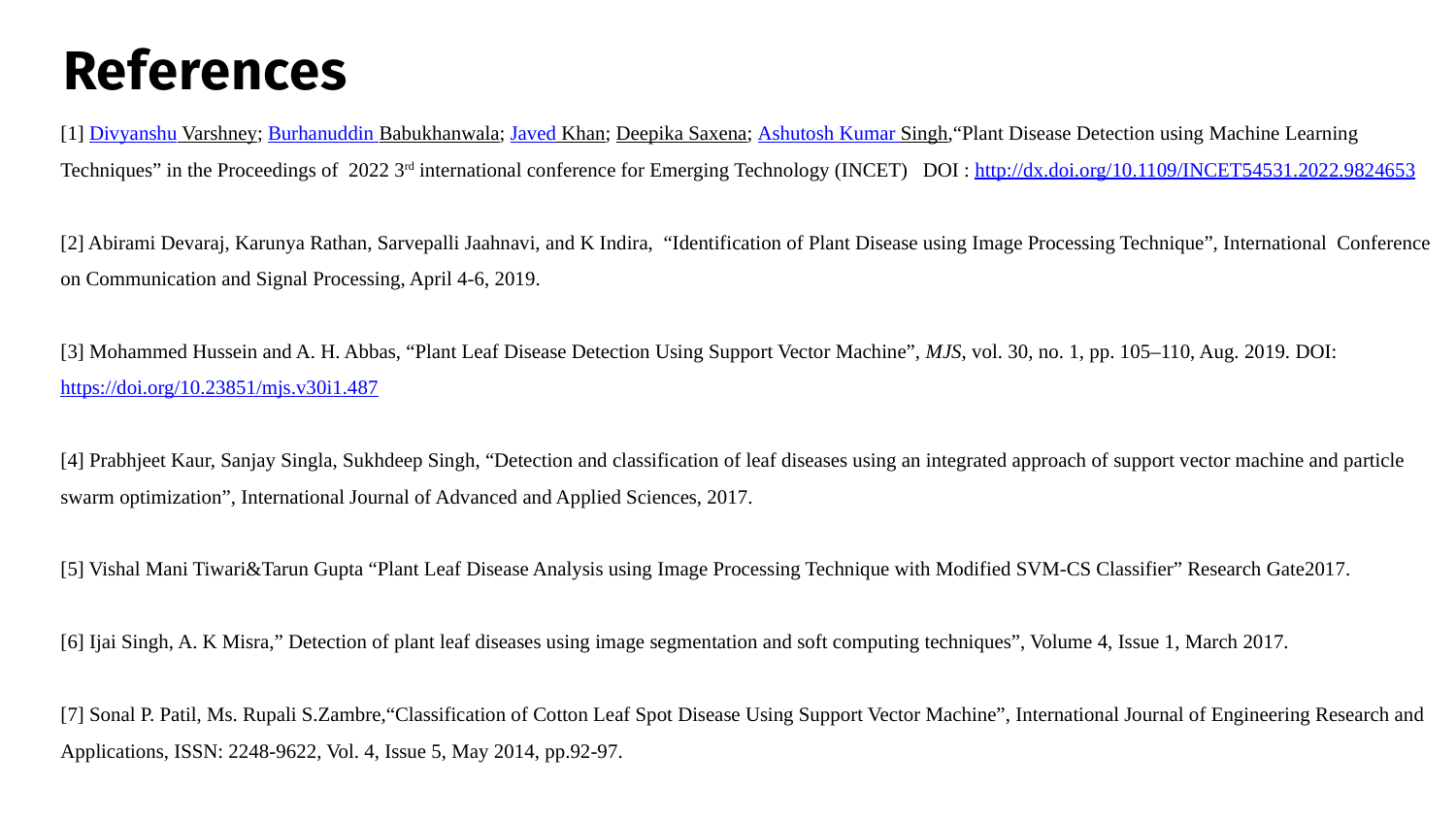

# References
[1] Divyanshu Varshney; Burhanuddin Babukhanwala; Javed Khan; Deepika Saxena; Ashutosh Kumar Singh,“Plant Disease Detection using Machine Learning Techniques” in the Proceedings of  2022 3rd international conference for Emerging Technology (INCET)   DOI : http://dx.doi.org/10.1109/INCET54531.2022.9824653

[2] Abirami Devaraj, Karunya Rathan, Sarvepalli Jaahnavi, and K Indira,  “Identification of Plant Disease using Image Processing Technique”, International  Conference on Communication and Signal Processing, April 4-6, 2019.

[3] Mohammed Hussein and A. H. Abbas, “Plant Leaf Disease Detection Using Support Vector Machine”, MJS, vol. 30, no. 1, pp. 105–110, Aug. 2019. DOI:  https://doi.org/10.23851/mjs.v30i1.487

[4] Prabhjeet Kaur, Sanjay Singla, Sukhdeep Singh, “Detection and classification of leaf diseases using an integrated approach of support vector machine and particle swarm optimization”, International Journal of Advanced and Applied Sciences, 2017.

[5] Vishal Mani Tiwari&Tarun Gupta “Plant Leaf Disease Analysis using Image Processing Technique with Modified SVM-CS Classifier” Research Gate2017.

[6] Ijai Singh, A. K Misra,” Detection of plant leaf diseases using image segmentation and soft computing techniques”, Volume 4, Issue 1, March 2017.

[7] Sonal P. Patil, Ms. Rupali S.Zambre,“Classification of Cotton Leaf Spot Disease Using Support Vector Machine”, International Journal of Engineering Research and Applications, ISSN: 2248-9622, Vol. 4, Issue 5, May 2014, pp.92-97.